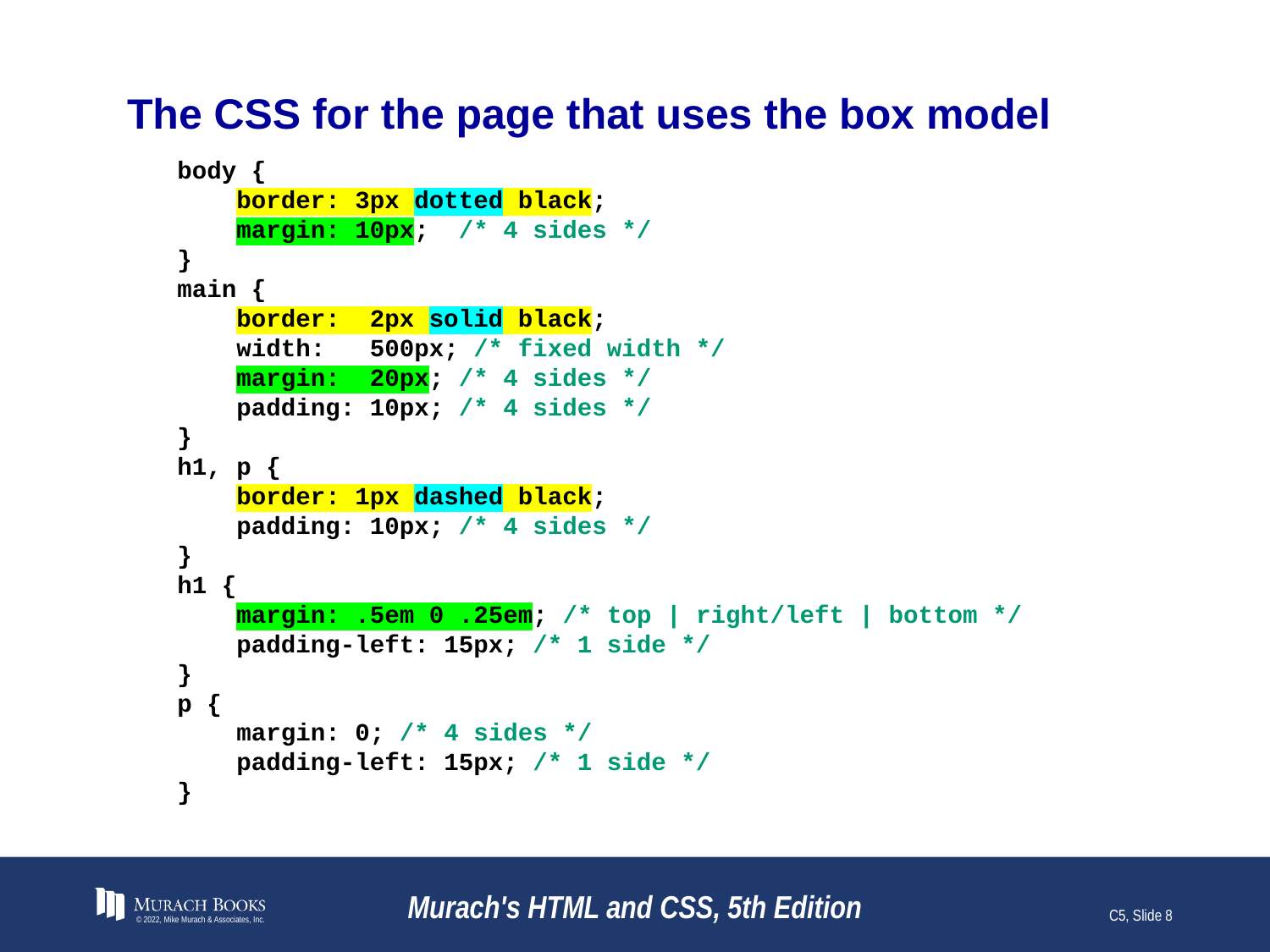

# The CSS for the page that uses the box model
body {
    border: 3px dotted black;
    margin: 10px;  /* 4 sides */
}
main {
    border:  2px solid black;
    width:   500px; /* fixed width */
    margin:  20px; /* 4 sides */
    padding: 10px; /* 4 sides */
}
h1, p {
    border: 1px dashed black;
    padding: 10px; /* 4 sides */
}
h1 {
    margin: .5em 0 .25em; /* top | right/left | bottom */
    padding-left: 15px; /* 1 side */
}
p {
    margin: 0; /* 4 sides */
    padding-left: 15px; /* 1 side */
}

© 2022, Mike Murach & Associates, Inc.
Murach's HTML and CSS, 5th Edition

C5, Slide 8